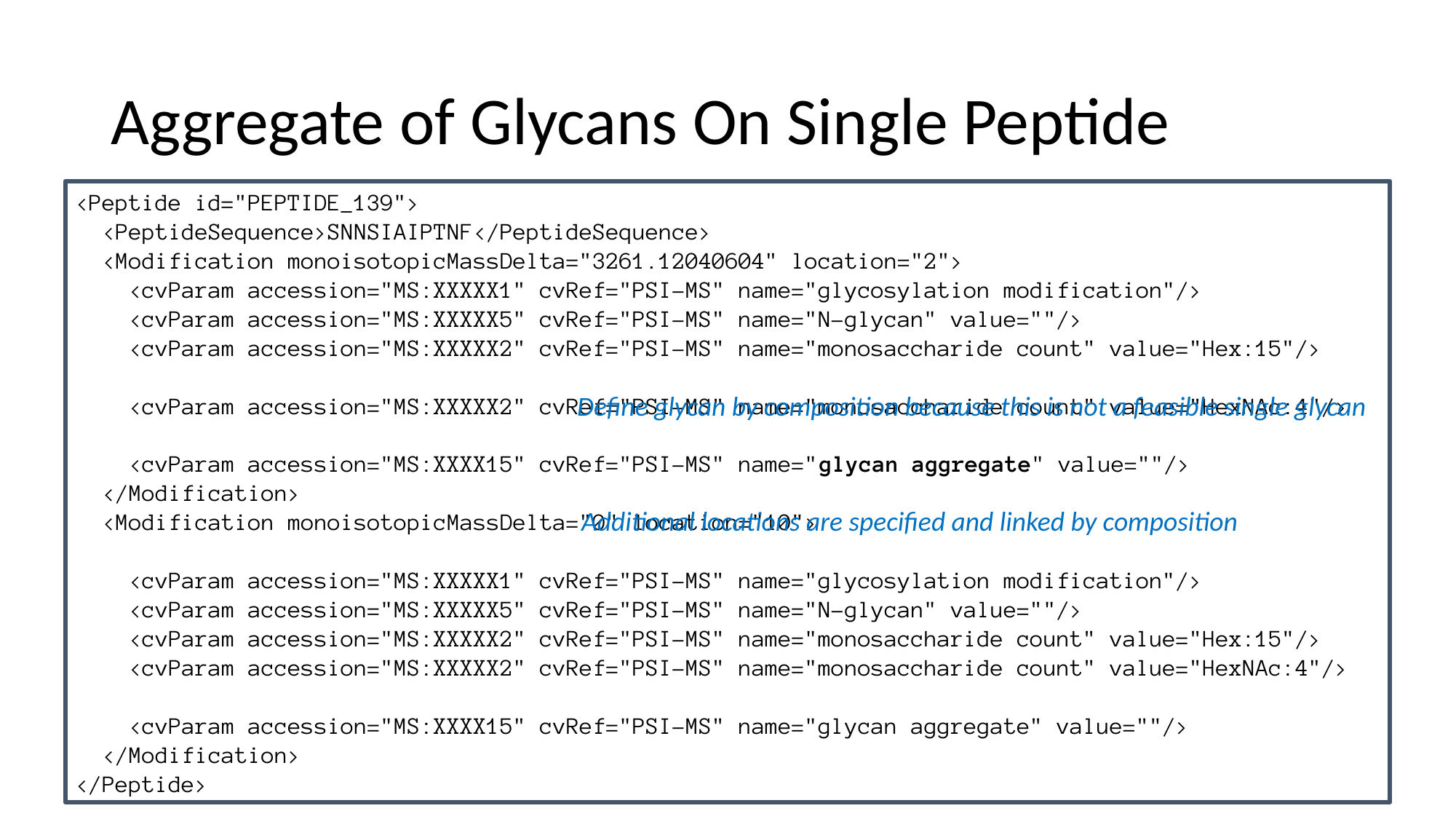

# Aggregate of Glycans On Single Peptide
<Peptide id="PEPTIDE_139">
  <PeptideSequence>SNNSIAIPTNF</PeptideSequence>
  <Modification monoisotopicMassDelta="3261.12040604" location="2">
    <cvParam accession="MS:XXXXX1" cvRef="PSI-MS" name="glycosylation modification"/>
    <cvParam accession="MS:XXXXX5" cvRef="PSI-MS" name="N-glycan" value=""/>
    <cvParam accession="MS:XXXXX2" cvRef="PSI-MS" name="monosaccharide count" value="Hex:15"/>
    <cvParam accession="MS:XXXXX2" cvRef="PSI-MS" name="monosaccharide count" value="HexNAc:4"/>

    <cvParam accession="MS:XXXX15" cvRef="PSI-MS" name="glycan aggregate" value=""/>
  </Modification>
  <Modification monoisotopicMassDelta="0" location="10">

    <cvParam accession="MS:XXXXX1" cvRef="PSI-MS" name="glycosylation modification"/>
    <cvParam accession="MS:XXXXX5" cvRef="PSI-MS" name="N-glycan" value=""/>
    <cvParam accession="MS:XXXXX2" cvRef="PSI-MS" name="monosaccharide count" value="Hex:15"/>
    <cvParam accession="MS:XXXXX2" cvRef="PSI-MS" name="monosaccharide count" value="HexNAc:4"/>
    <cvParam accession="MS:XXXX15" cvRef="PSI-MS" name="glycan aggregate" value=""/>
  </Modification>
</Peptide>
Define glycan by composition because this is not a feasible single glycan
Additional locations are specified and linked by composition